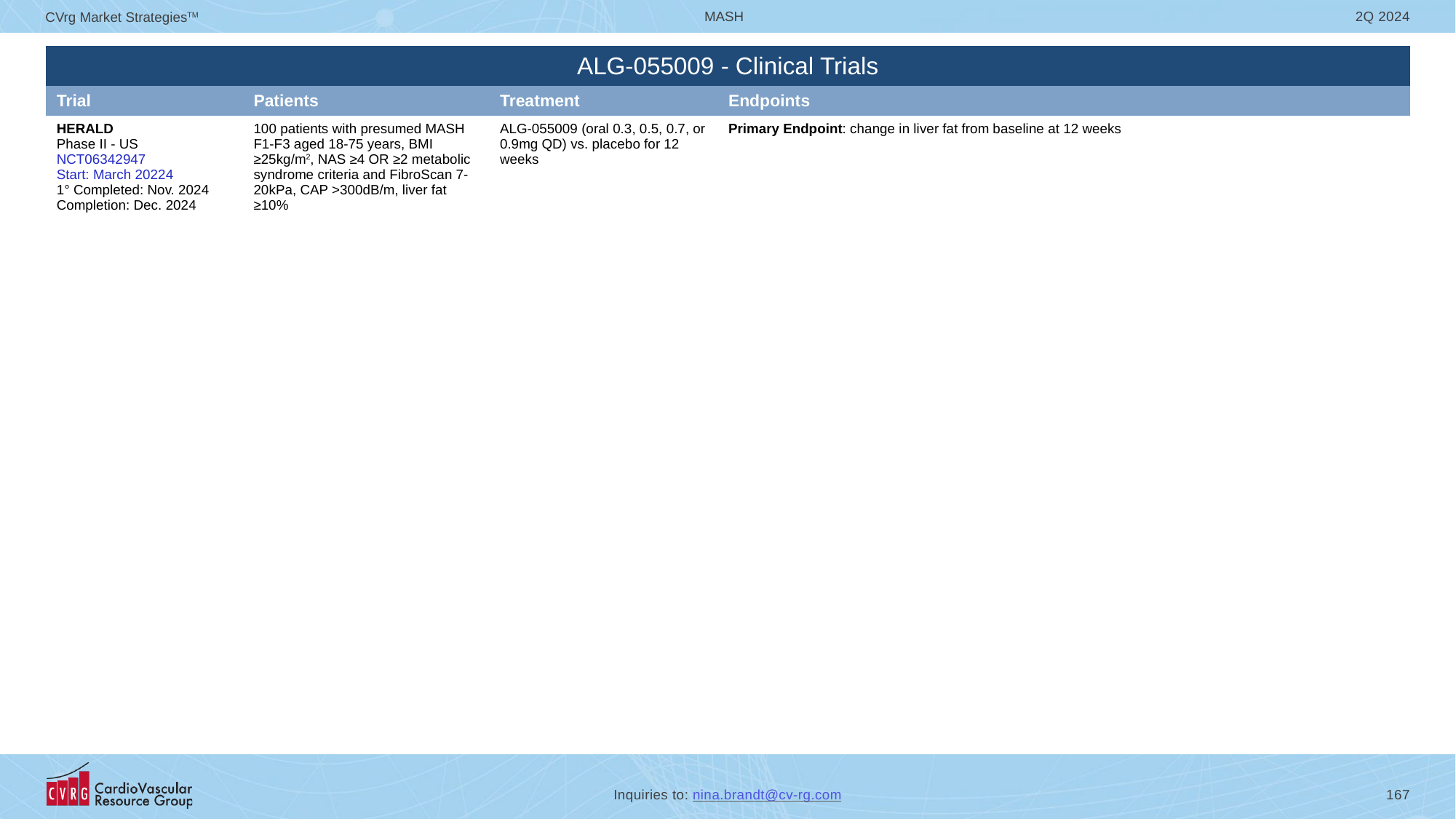

| ALG-055009 - Clinical Trials |  |  |  |
| --- | --- | --- | --- |
| Trial | Patients | Treatment | Endpoints |
| HERALD Phase II - US NCT06342947 Start: March 20224 1° Completed: Nov. 2024 Completion: Dec. 2024 | 100 patients with presumed MASH F1-F3 aged 18-75 years, BMI ≥25kg/m2, NAS ≥4 OR ≥2 metabolic syndrome criteria and FibroScan 7-20kPa, CAP >300dB/m, liver fat ≥10% | ALG-055009 (oral 0.3, 0.5, 0.7, or 0.9mg QD) vs. placebo for 12 weeks | Primary Endpoint: change in liver fat from baseline at 12 weeks |